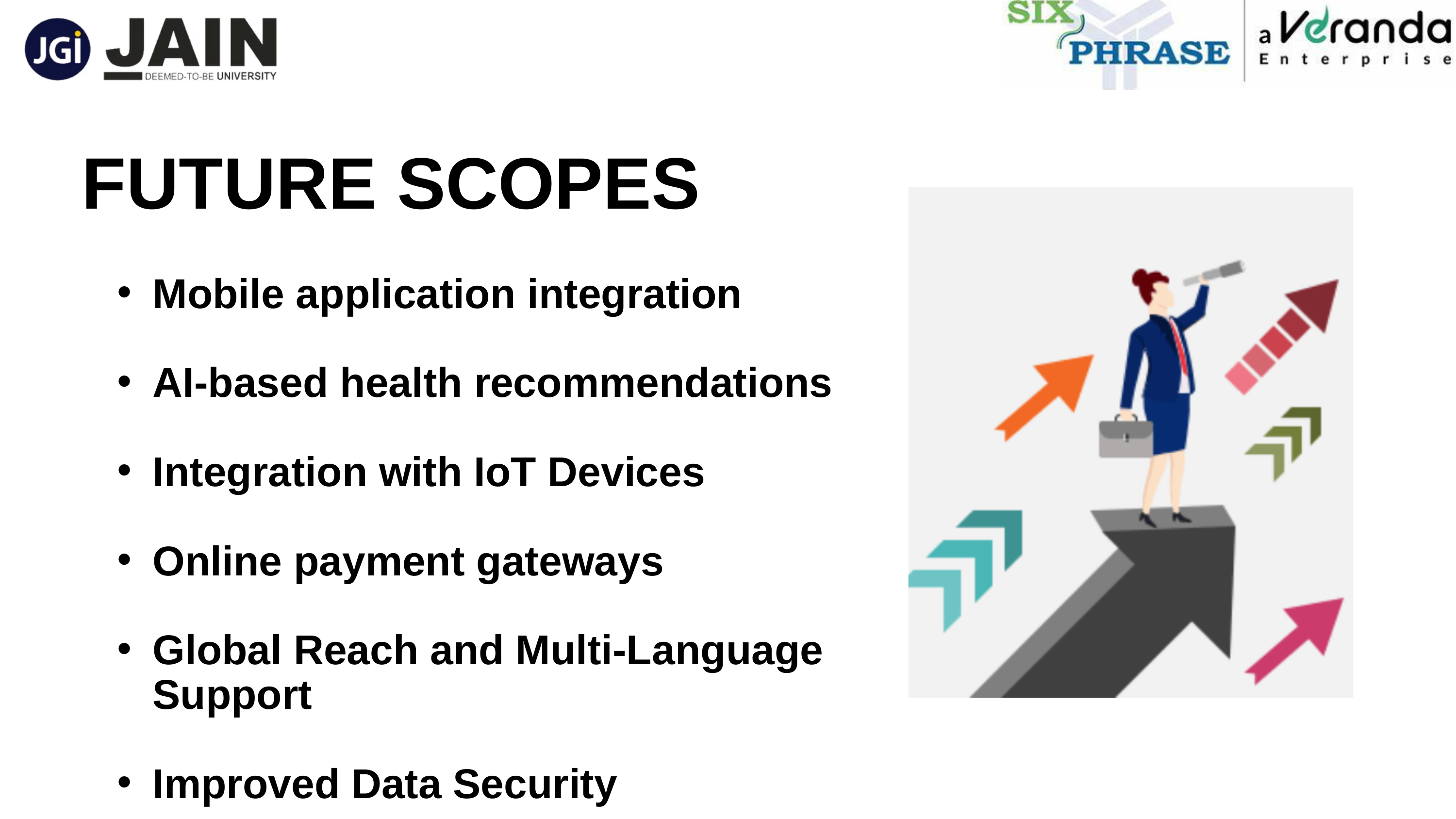

FUTURE SCOPES

Mobile application integration

AI-based health recommendations

Integration with IoT Devices

Online payment gateways

Global Reach and Multi-Language Support

Improved Data Security